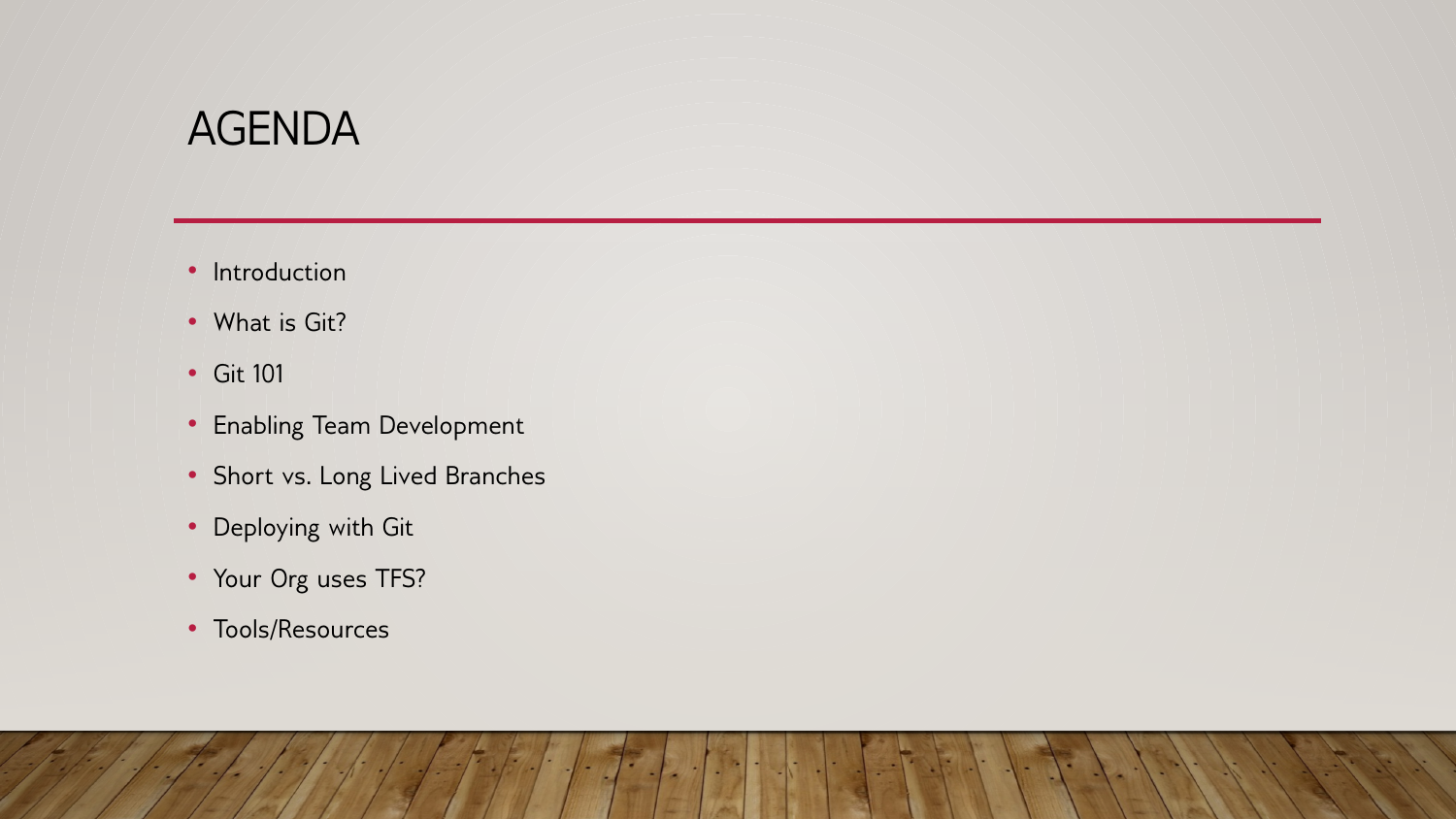

# Agenda
Introduction
What is Git?
Git 101
Enabling Team Development
Short vs. Long Lived Branches
Deploying with Git
Your Org uses TFS?
Tools/Resources